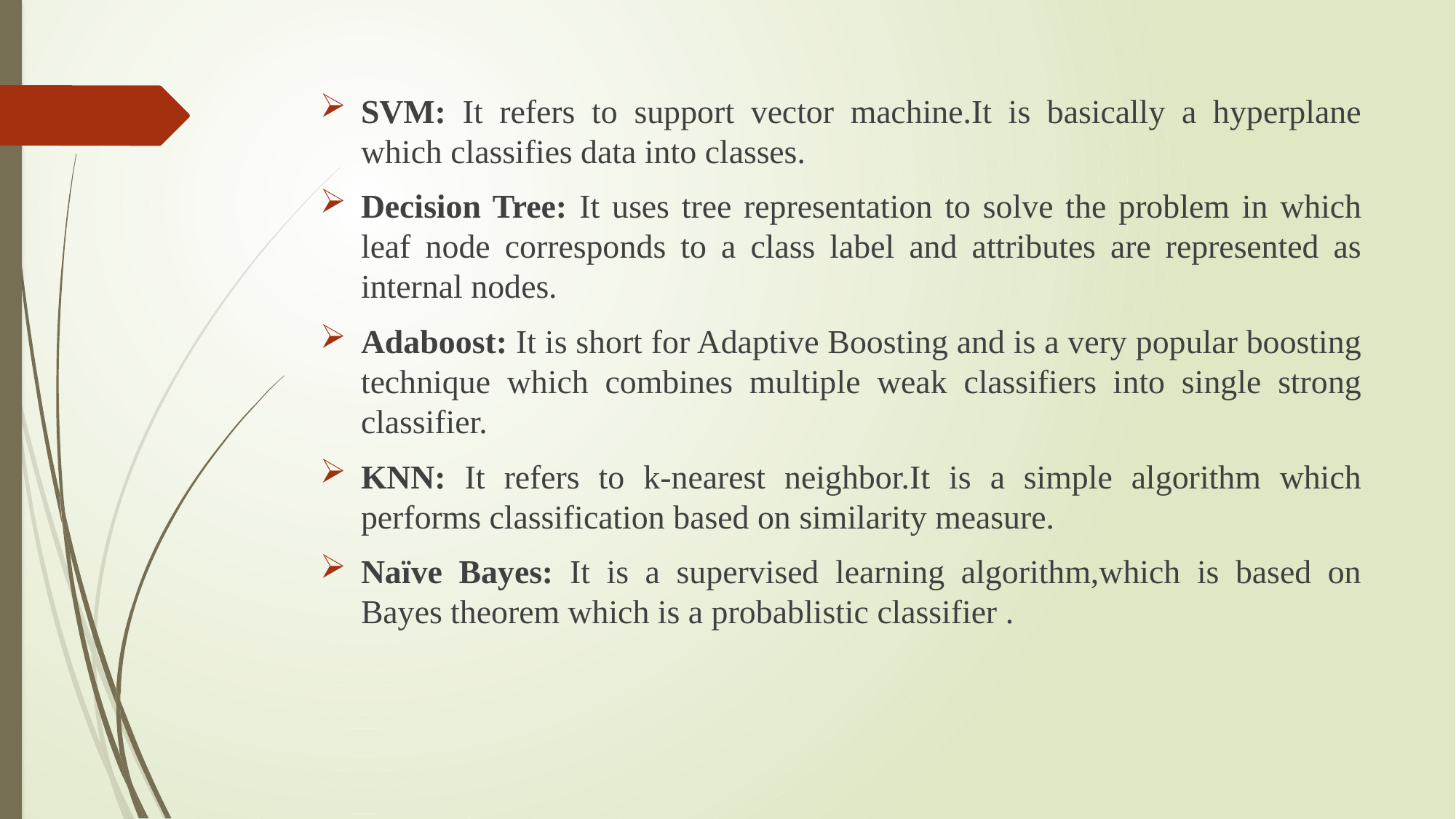

SVM: It refers to support vector machine.It is basically a hyperplane which classifies data into classes.
Decision Tree: It uses tree representation to solve the problem in which leaf node corresponds to a class label and attributes are represented as internal nodes.
Adaboost: It is short for Adaptive Boosting and is a very popular boosting technique which combines multiple weak classifiers into single strong classifier.
KNN: It refers to k-nearest neighbor.It is a simple algorithm which performs classification based on similarity measure.
Naïve Bayes: It is a supervised learning algorithm,which is based on Bayes theorem which is a probablistic classifier .